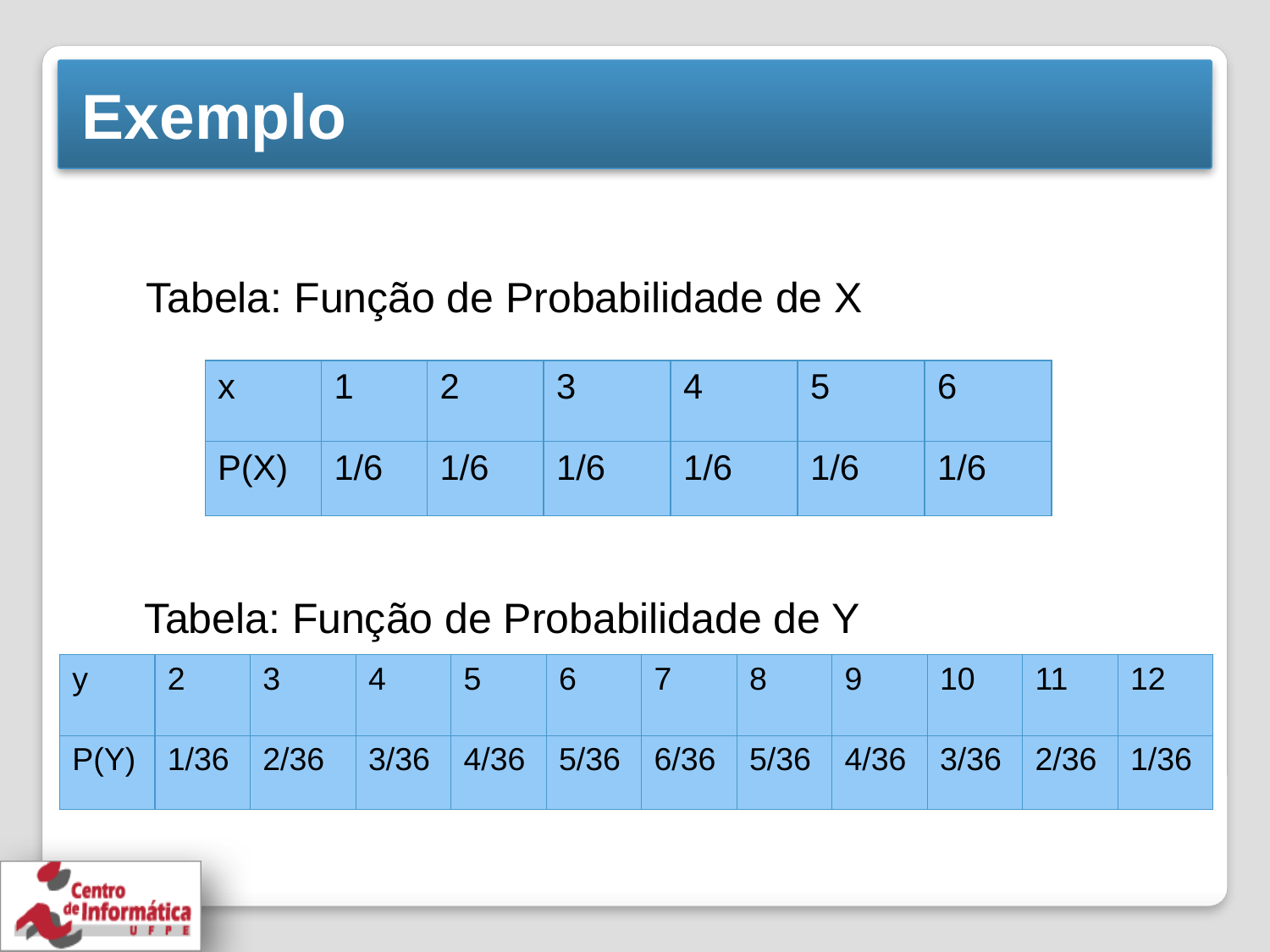

# Exemplo
Tabela: Função de Probabilidade de X
| x | 1 | 2 | 3 | 4 | 5 | 6 |
| --- | --- | --- | --- | --- | --- | --- |
| P(X) | 1/6 | 1/6 | 1/6 | 1/6 | 1/6 | 1/6 |
Tabela: Função de Probabilidade de Y
| y | 2 | 3 | 4 | 5 | 6 | 7 | 8 | 9 | 10 | 11 | 12 |
| --- | --- | --- | --- | --- | --- | --- | --- | --- | --- | --- | --- |
| P(Y) | 1/36 | 2/36 | 3/36 | 4/36 | 5/36 | 6/36 | 5/36 | 4/36 | 3/36 | 2/36 | 1/36 |